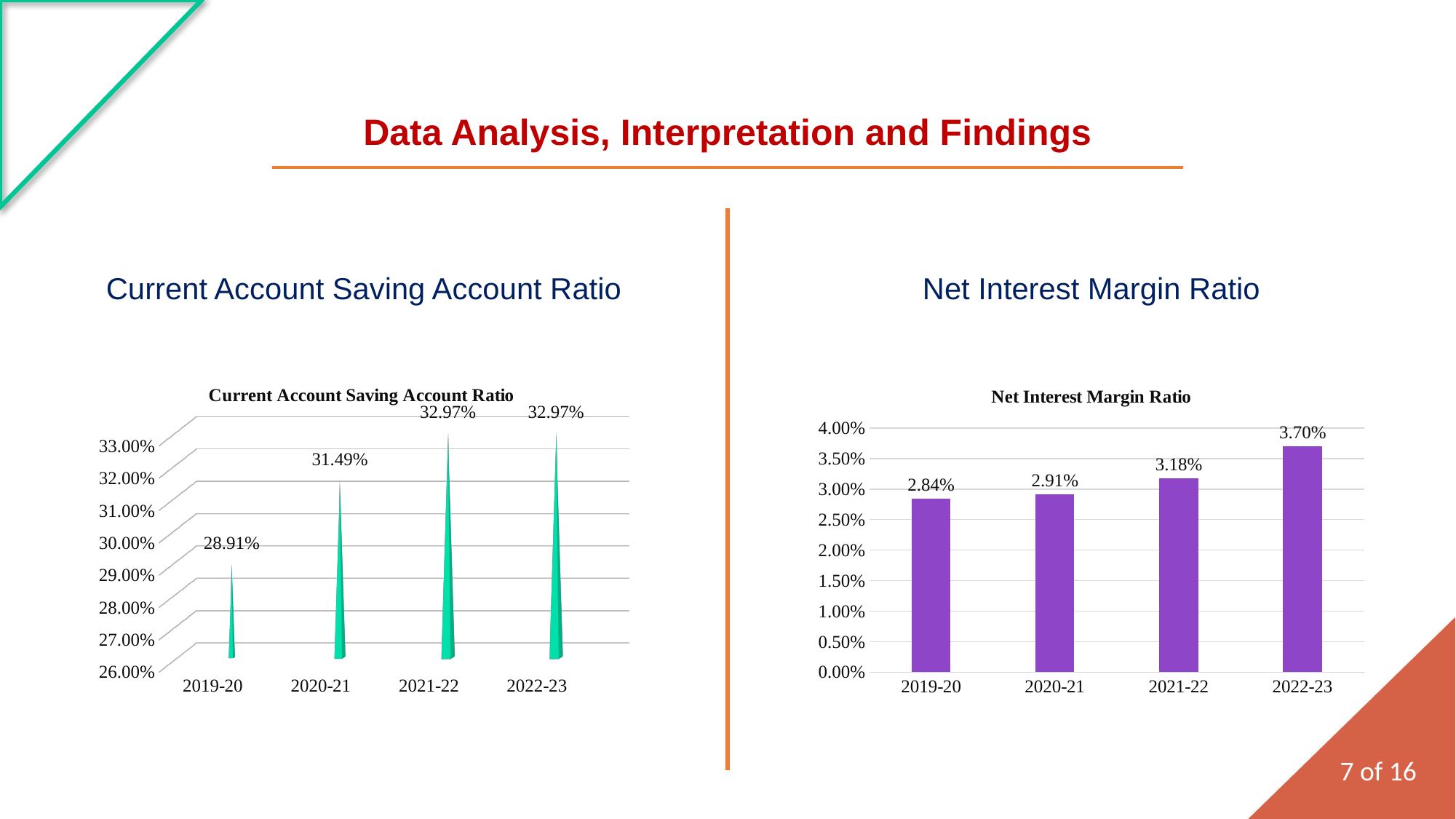

Data Analysis, Interpretation and Findings
Current Account Saving Account Ratio
Net Interest Margin Ratio

[unsupported chart]

### Chart: Net Interest Margin Ratio

| Category | NIM Ratio (%) |
|---|---|
| 2019-20 | 0.0284 |
| 2020-21 | 0.0291 |
| 2021-22 | 0.0318 |
| 2022-23 | 0.037 |
7 of 16